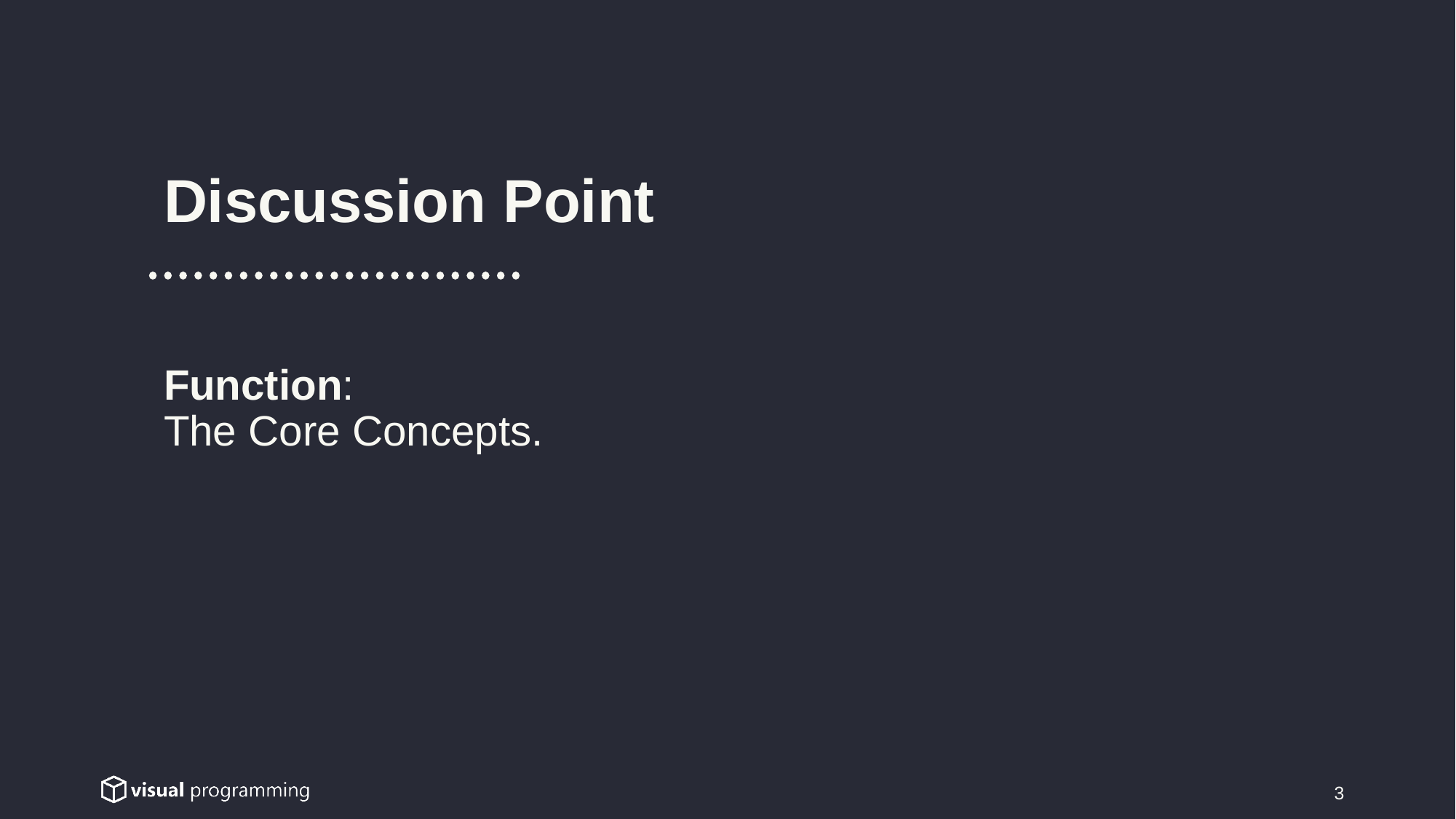

Discussion Point
Function:
The Core Concepts.
3